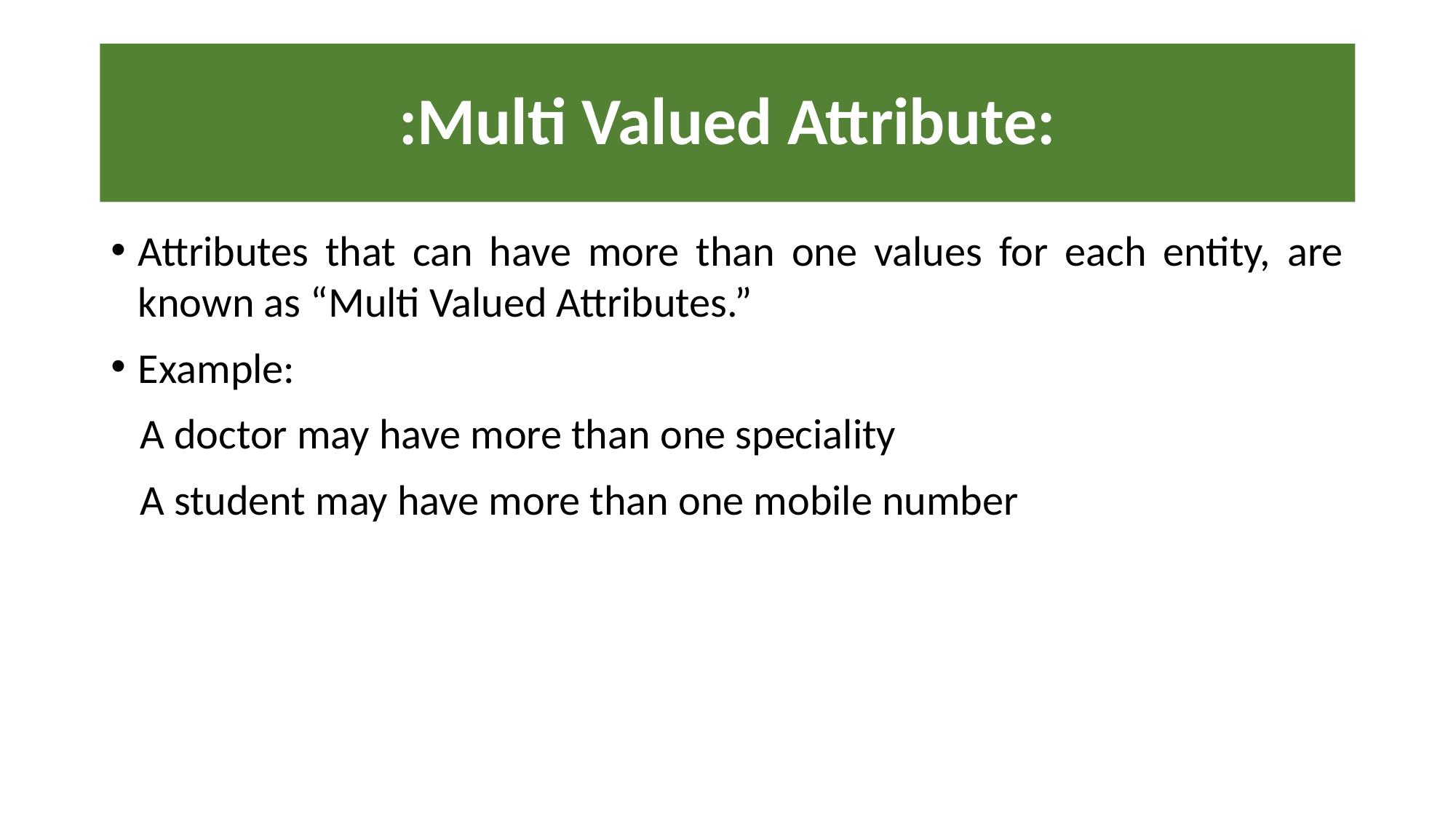

# :Multi Valued Attribute:
Attributes that can have more than one values for each entity, are known as “Multi Valued Attributes.”
Example:
   A doctor may have more than one speciality
   A student may have more than one mobile number